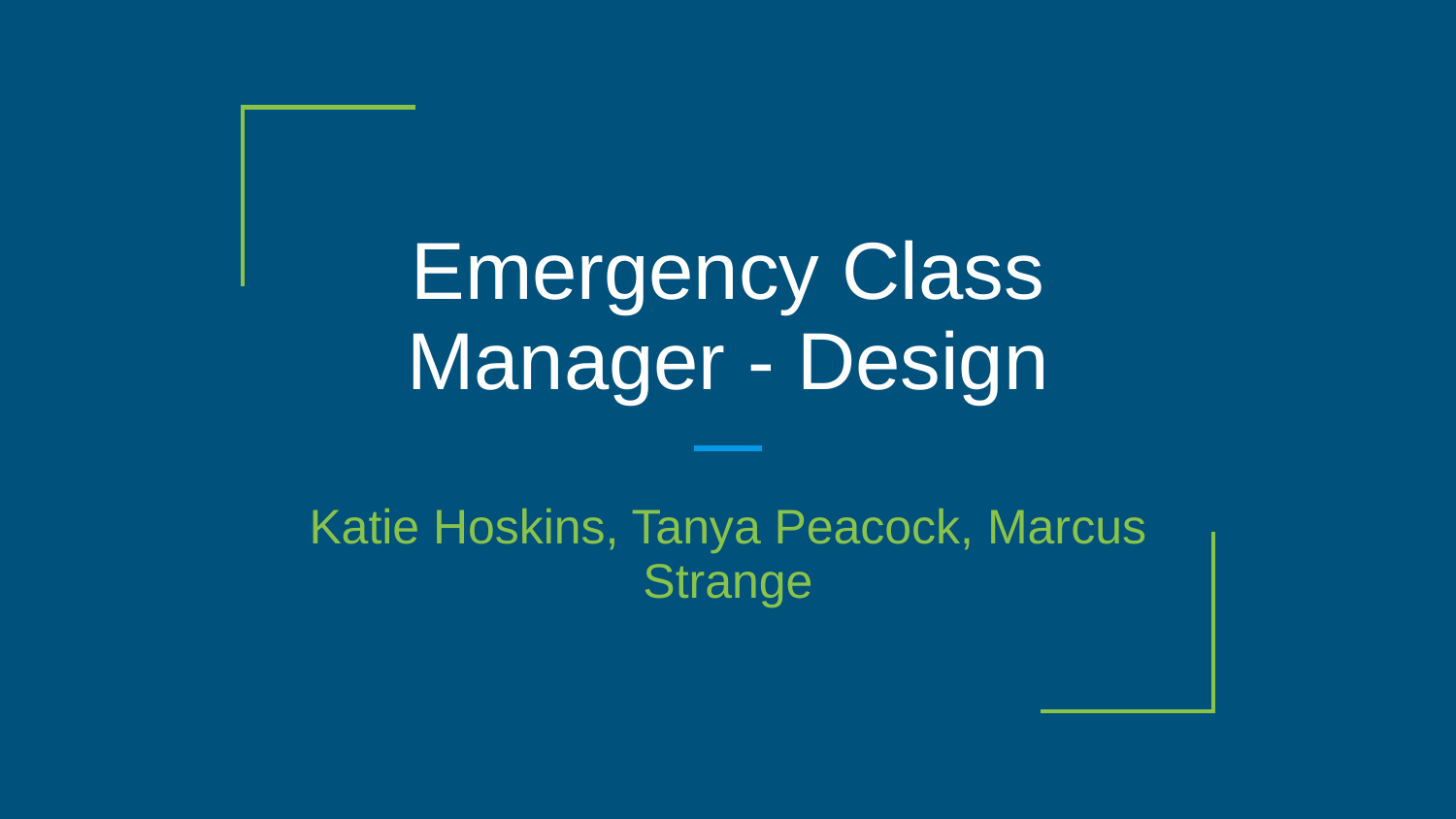

# Emergency Class Manager - Design
Katie Hoskins, Tanya Peacock, Marcus Strange